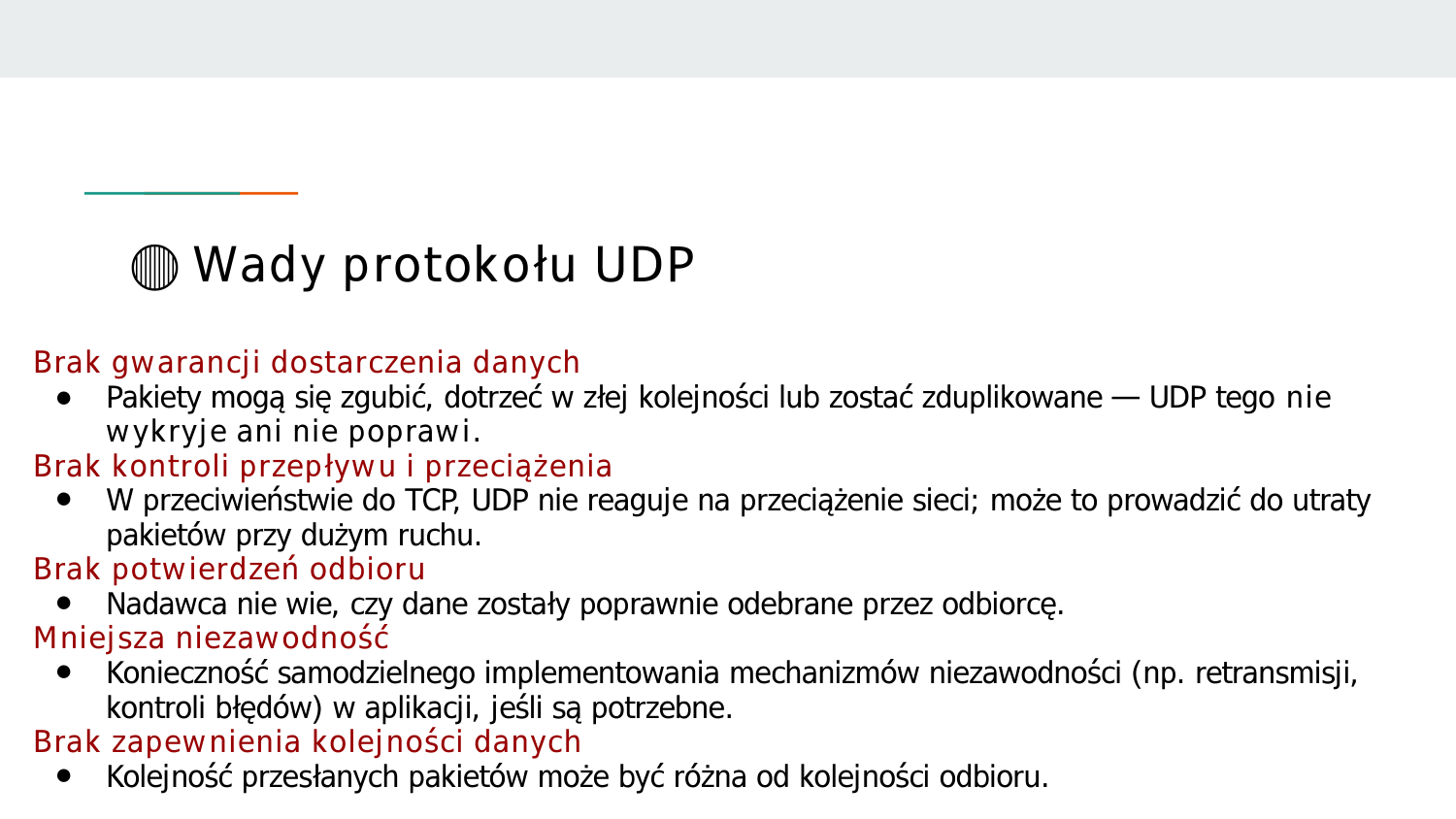

# 🔴 Wady protokołu UDP
Brak gwarancji dostarczenia danych
Pakiety mogą się zgubić, dotrzeć w złej kolejności lub zostać zduplikowane — UDP tego nie wykryje ani nie poprawi.
Brak kontroli przepływu i przeciążenia
W przeciwieństwie do TCP, UDP nie reaguje na przeciążenie sieci; może to prowadzić do utraty pakietów przy dużym ruchu.
Brak potwierdzeń odbioru
Nadawca nie wie, czy dane zostały poprawnie odebrane przez odbiorcę.
Mniejsza niezawodność
Konieczność samodzielnego implementowania mechanizmów niezawodności (np. retransmisji, kontroli błędów) w aplikacji, jeśli są potrzebne.
Brak zapewnienia kolejności danych
Kolejność przesłanych pakietów może być różna od kolejności odbioru.